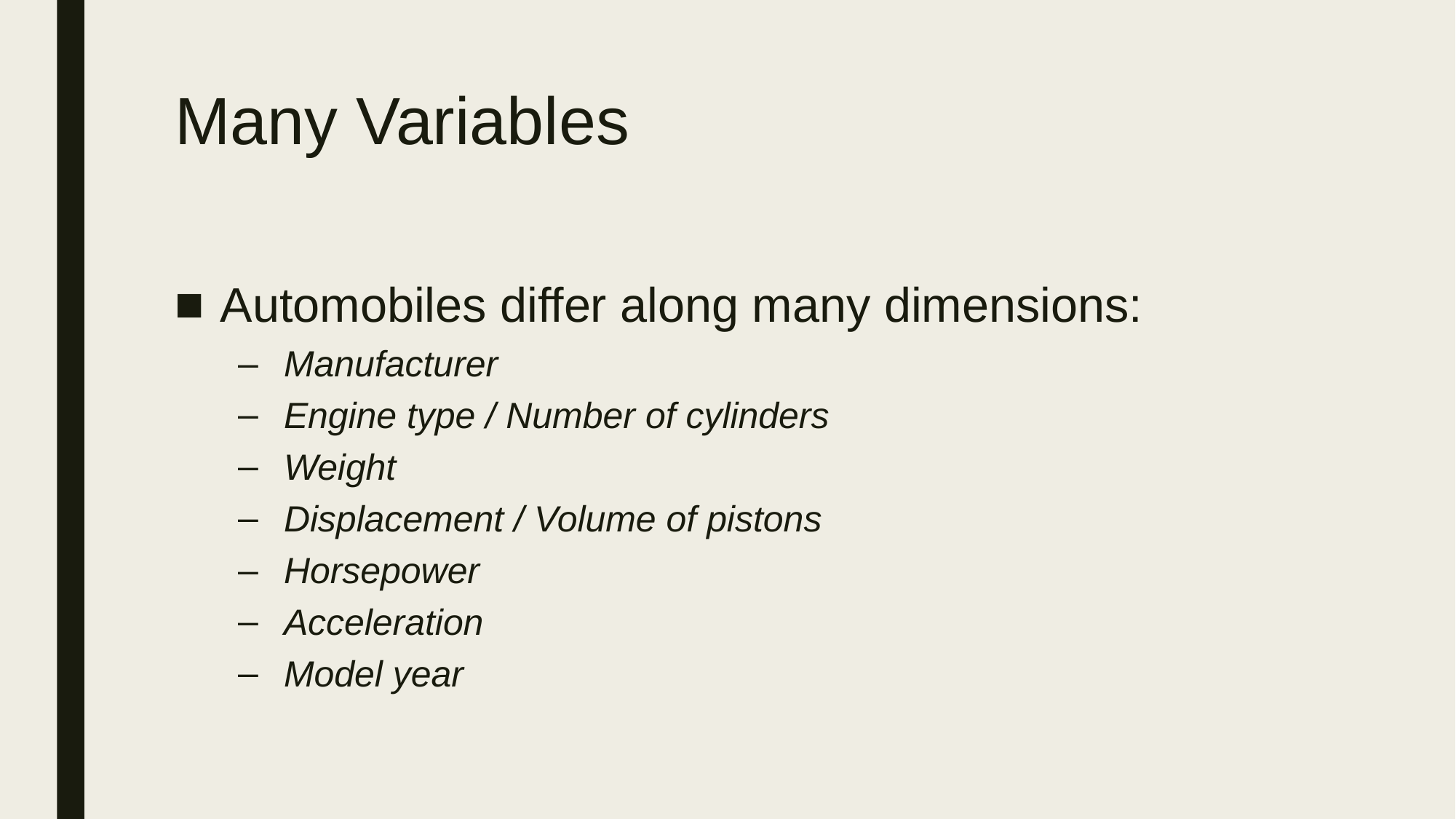

# Many Variables
Automobiles differ along many dimensions:
Manufacturer
Engine type / Number of cylinders
Weight
Displacement / Volume of pistons
Horsepower
Acceleration
Model year